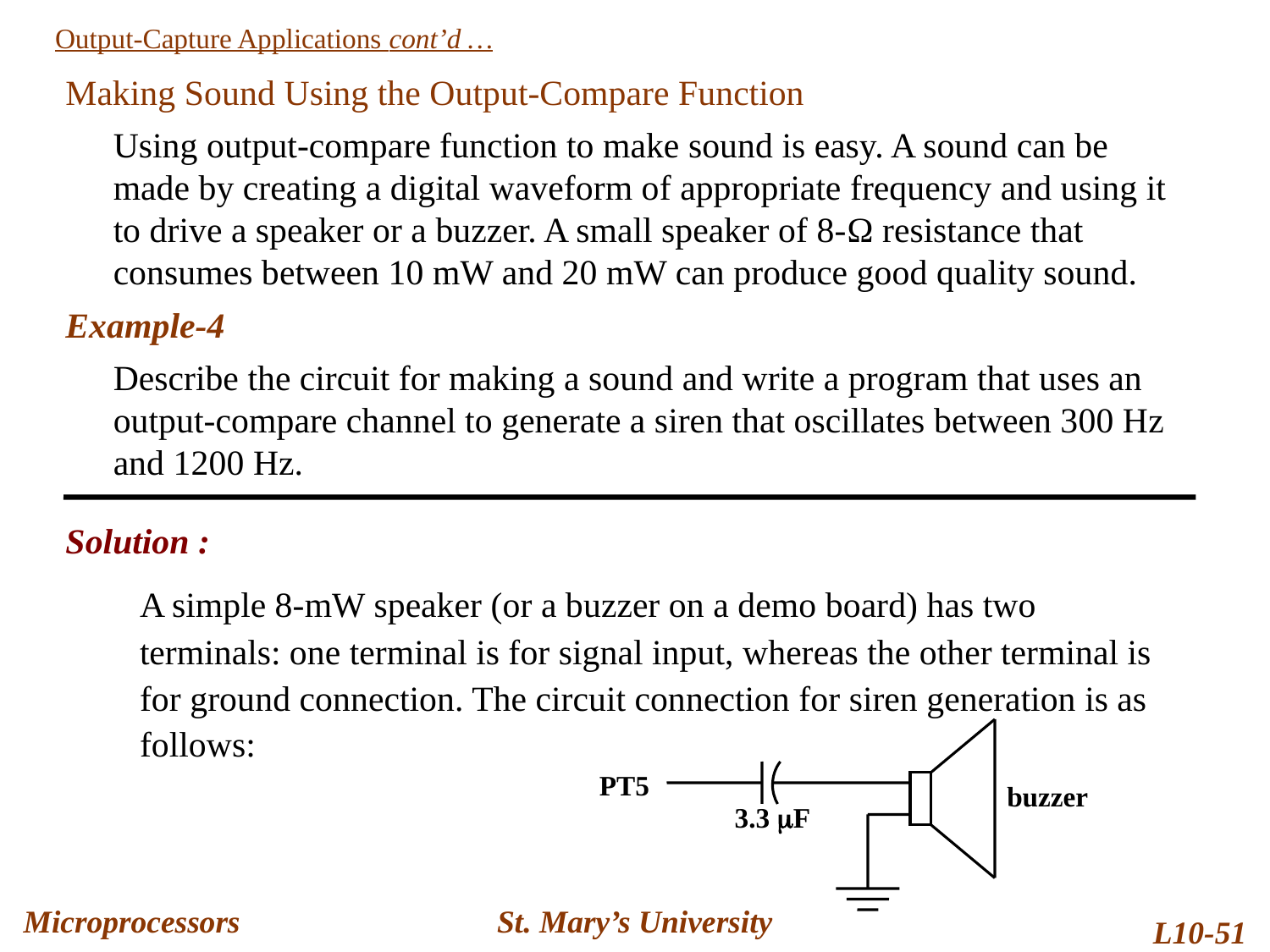

Output-Capture Applications cont’d …
Making Sound Using the Output-Compare Function
	Using output-compare function to make sound is easy. A sound can be made by creating a digital waveform of appropriate frequency and using it to drive a speaker or a buzzer. A small speaker of 8-Ω resistance that consumes between 10 mW and 20 mW can produce good quality sound.
Example-4
	Describe the circuit for making a sound and write a program that uses an output-compare channel to generate a siren that oscillates between 300 Hz and 1200 Hz.

Solution :
	A simple 8-mW speaker (or a buzzer on a demo board) has two terminals: one terminal is for signal input, whereas the other terminal is for ground connection. The circuit connection for siren generation is as follows:

PT5

buzzer

3.3 μF

Microprocessors
St. Mary’s University

L10-51